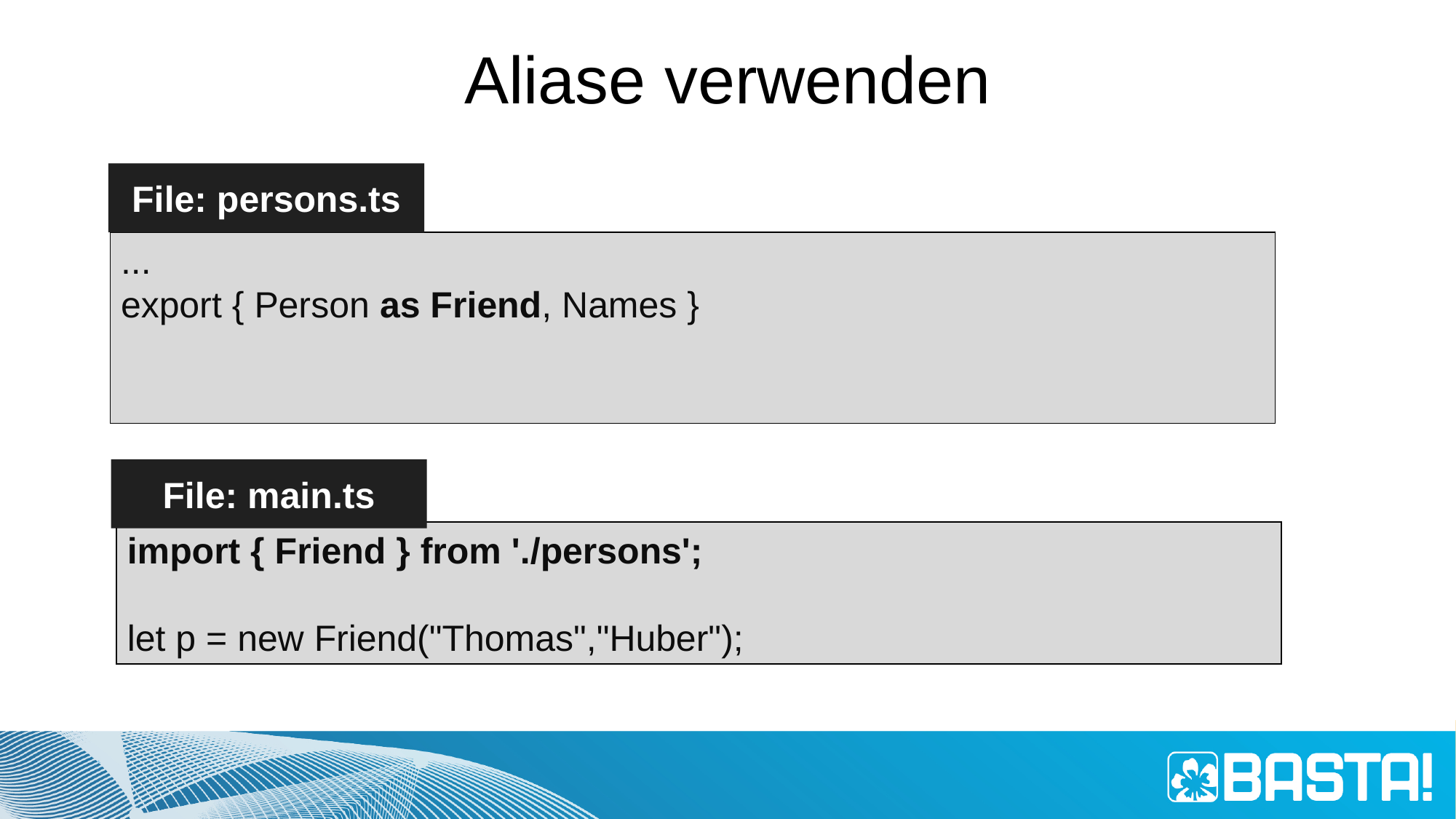

# Aliase verwenden

File: persons.ts
...
export { Person as Friend, Names }
File: main.ts
import { Friend } from './persons';

let p = new Friend("Thomas","Huber");